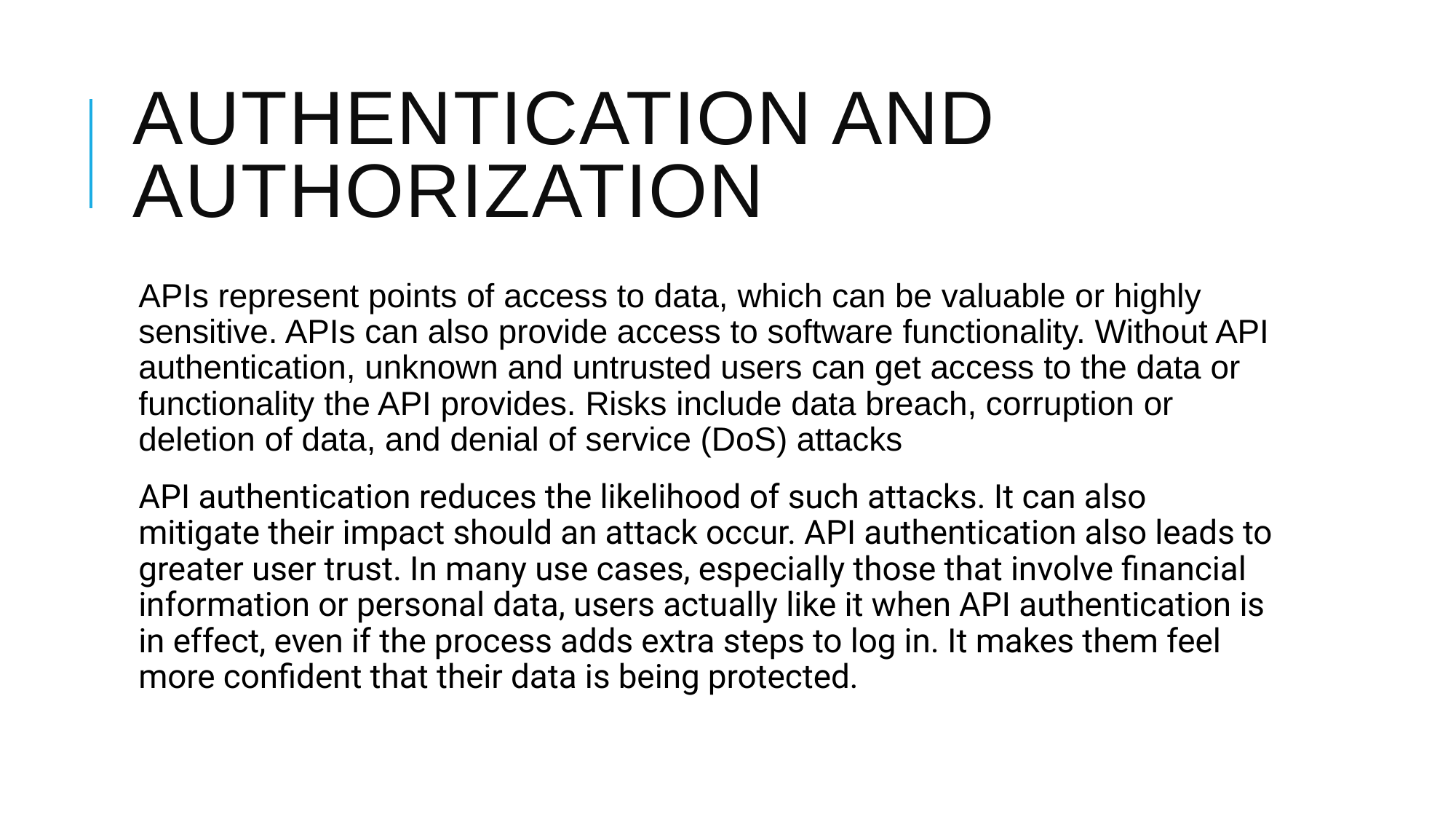

# Authentication and authorization
APIs represent points of access to data, which can be valuable or highly sensitive. APIs can also provide access to software functionality. Without API authentication, unknown and untrusted users can get access to the data or functionality the API provides. Risks include data breach, corruption or deletion of data, and denial of service (DoS) attacks
API authentication reduces the likelihood of such attacks. It can also mitigate their impact should an attack occur. API authentication also leads to greater user trust. In many use cases, especially those that involve financial information or personal data, users actually like it when API authentication is in effect, even if the process adds extra steps to log in. It makes them feel more confident that their data is being protected.